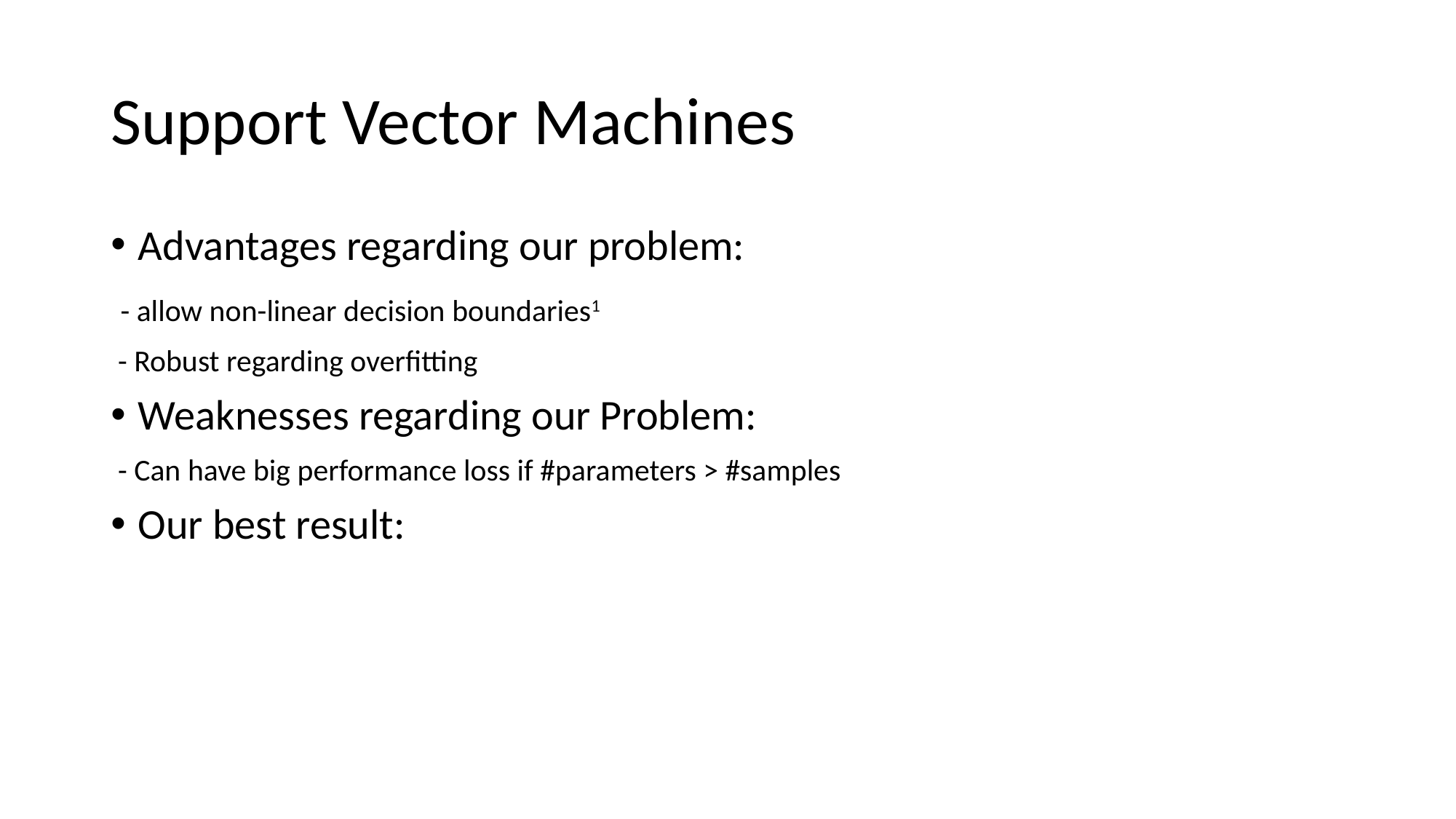

# Support Vector Machines
Advantages regarding our problem:
 - allow non-linear decision boundaries1
 - Robust regarding overfitting
Weaknesses regarding our Problem:
 - Can have big performance loss if #parameters > #samples
Our best result: